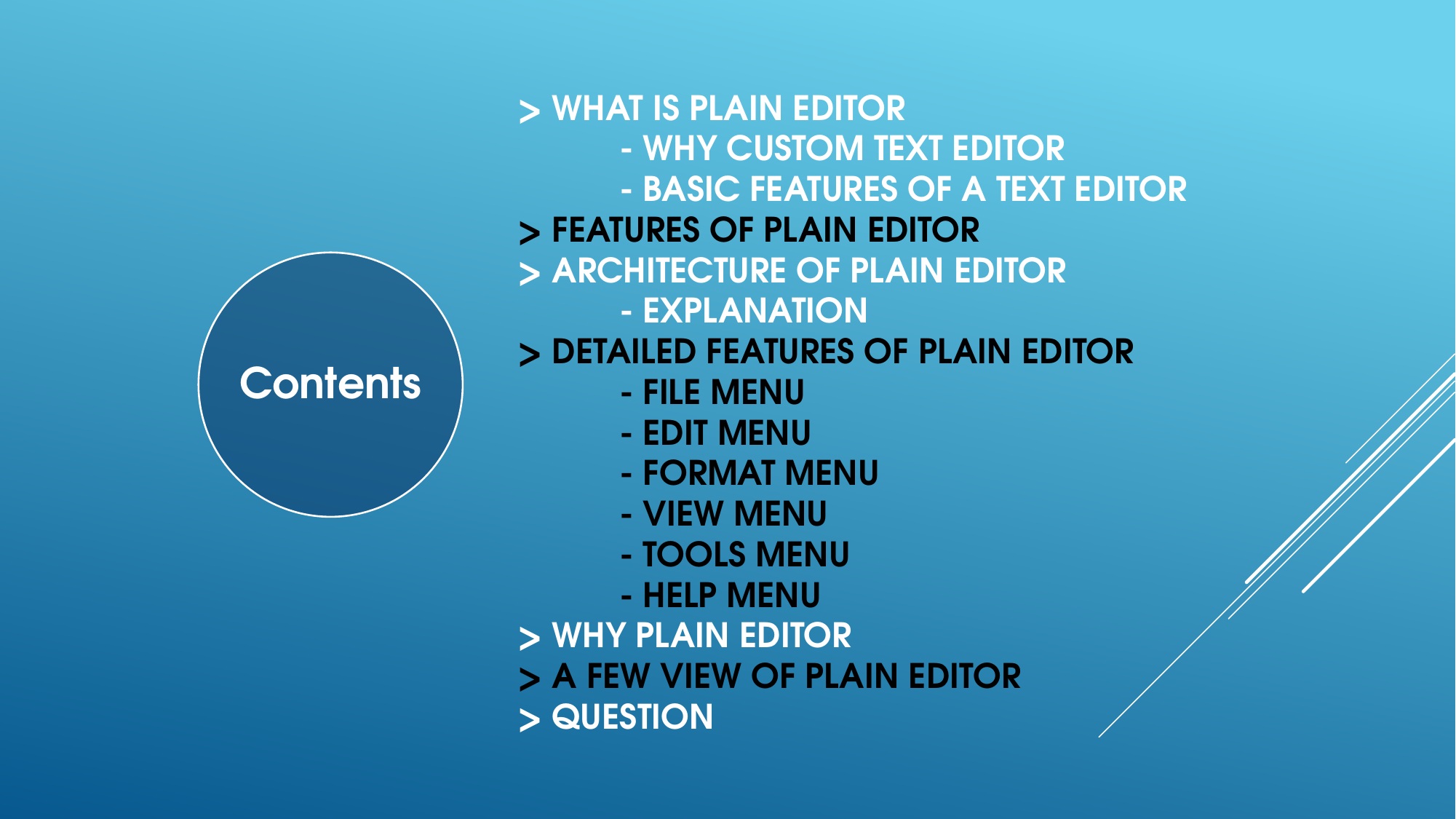

Contents
# > What is Plain Editor - Why custom text editor - basic features of a text editor > features of plain editor > architecture of plain editor - Explanation > Detailed features of plain editor - File Menu - Edit Menu - Format Menu - view Menu - Tools Menu - Help Menu > Why Plain editor > A few View of Plain editor > Question